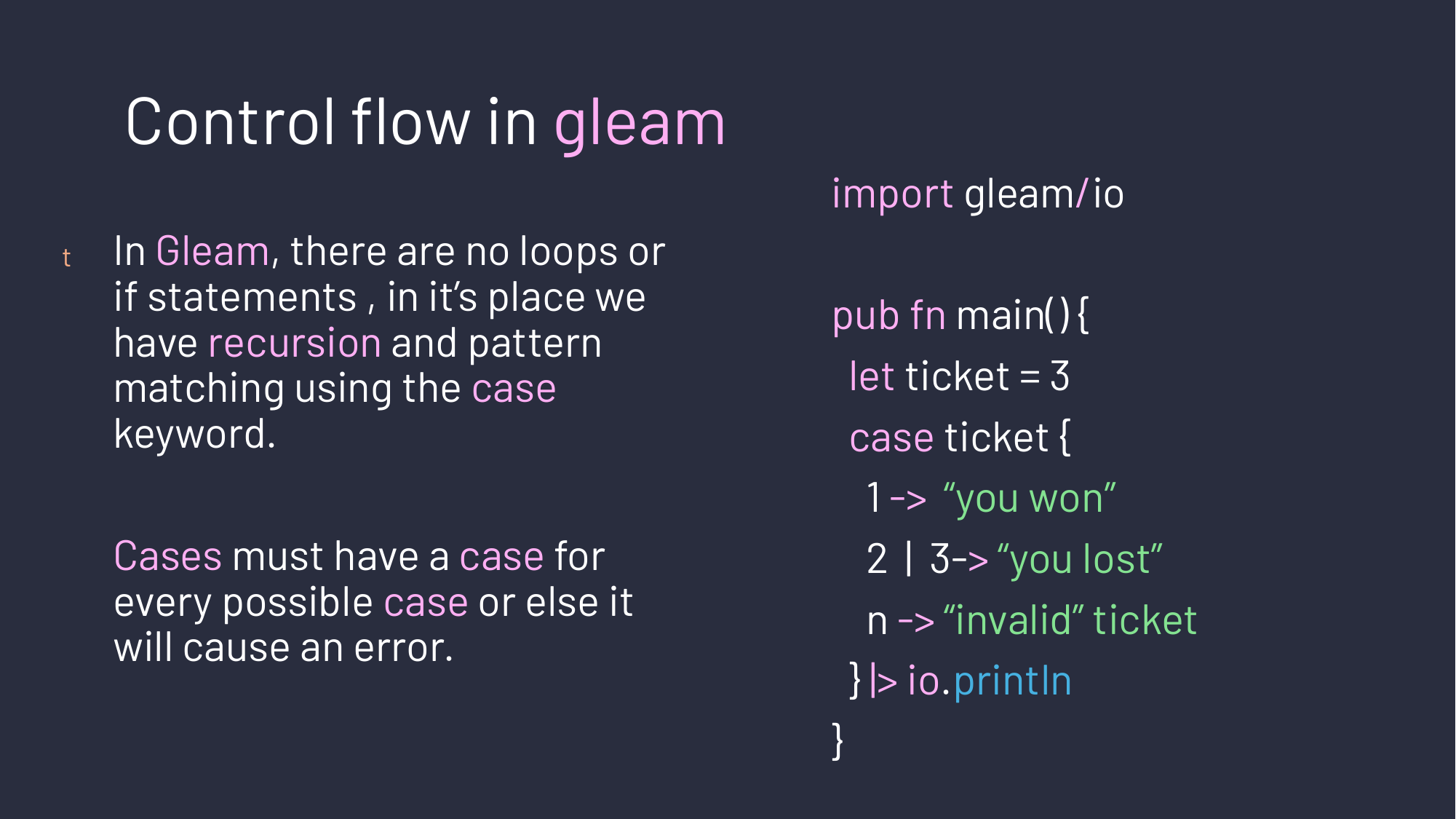

# Control flow in gleam
import gleam/io

pub fn main() {
  let ticket = 3
  case ticket {
    1 ->  “you won”
    2  |  3-> “you lost”
    n -> “invalid” ticket
  } |> io.println
}

In Gleam, there are no loops or if statements , in it’s place we have recursion and pattern matching using the case keyword.

Cases must have a case for every possible case or else it will cause an error.
t